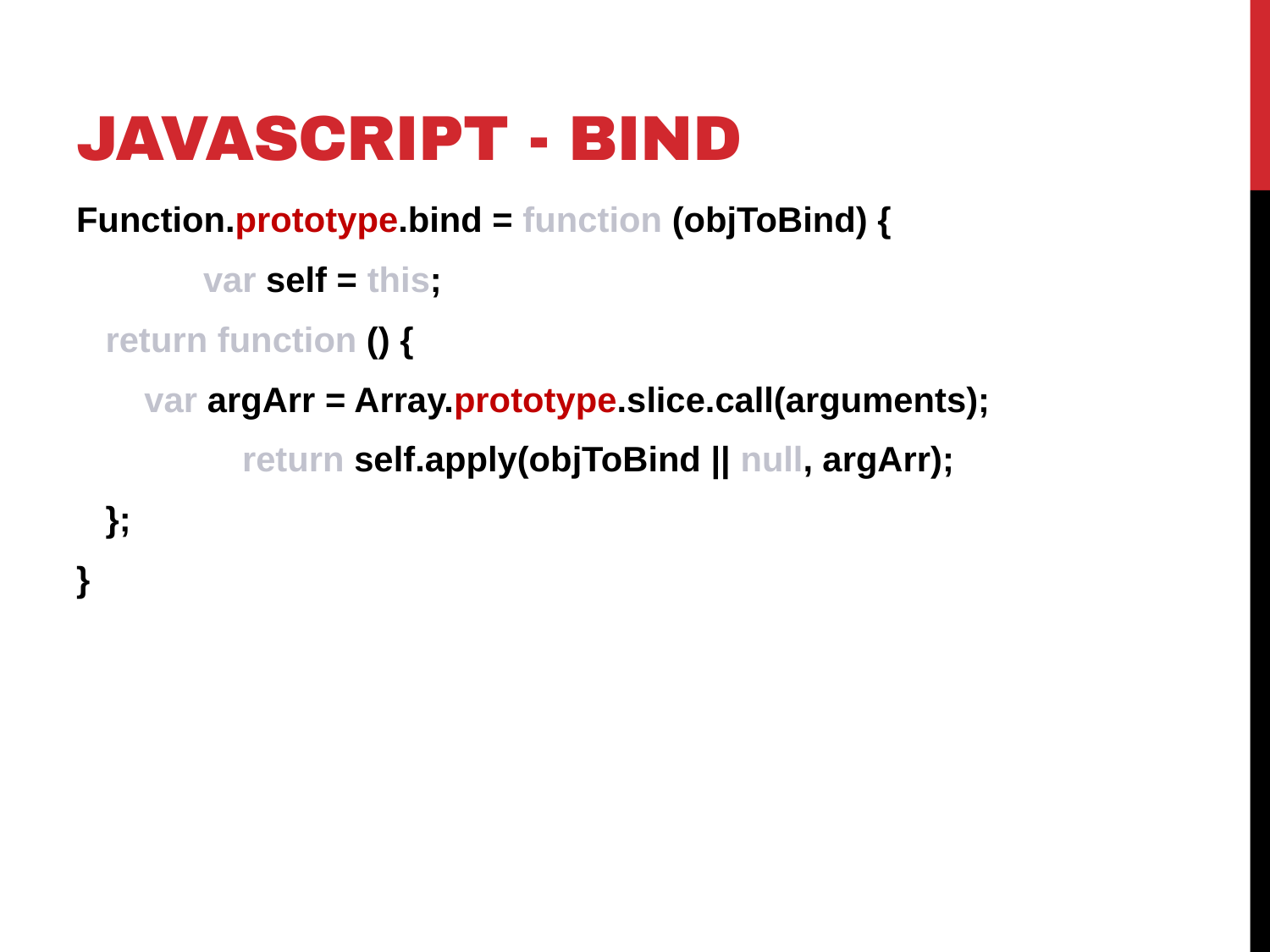

# Javascript - bind
Function.prototype.bind = function (objToBind) {
	var self = this;
   return function () {
       var argArr = Array.prototype.slice.call(arguments);
	    return self.apply(objToBind || null, argArr);
   };
}